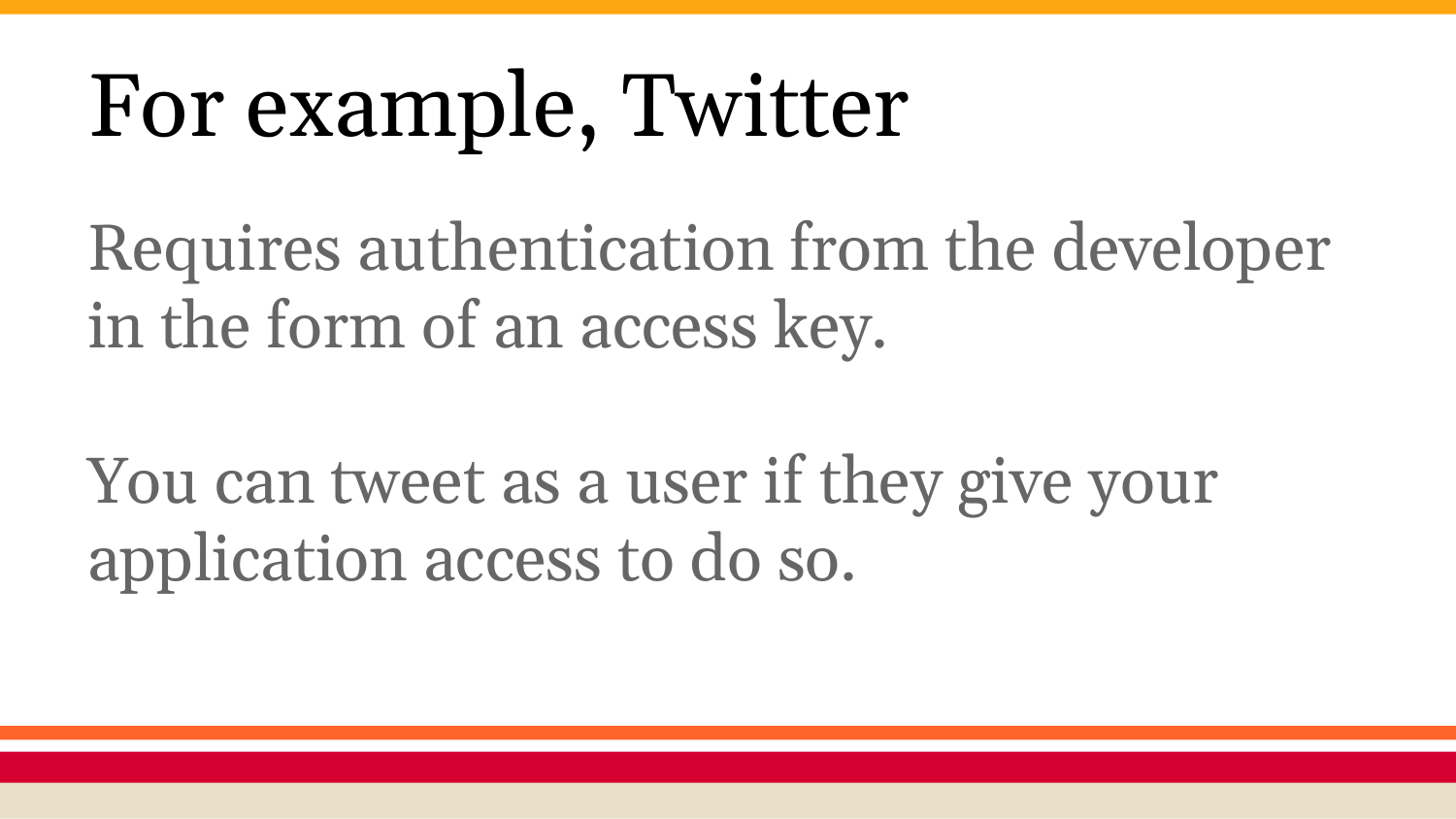

# For example, Twitter
Requires authentication from the developer in the form of an access key.

You can tweet as a user if they give your application access to do so.